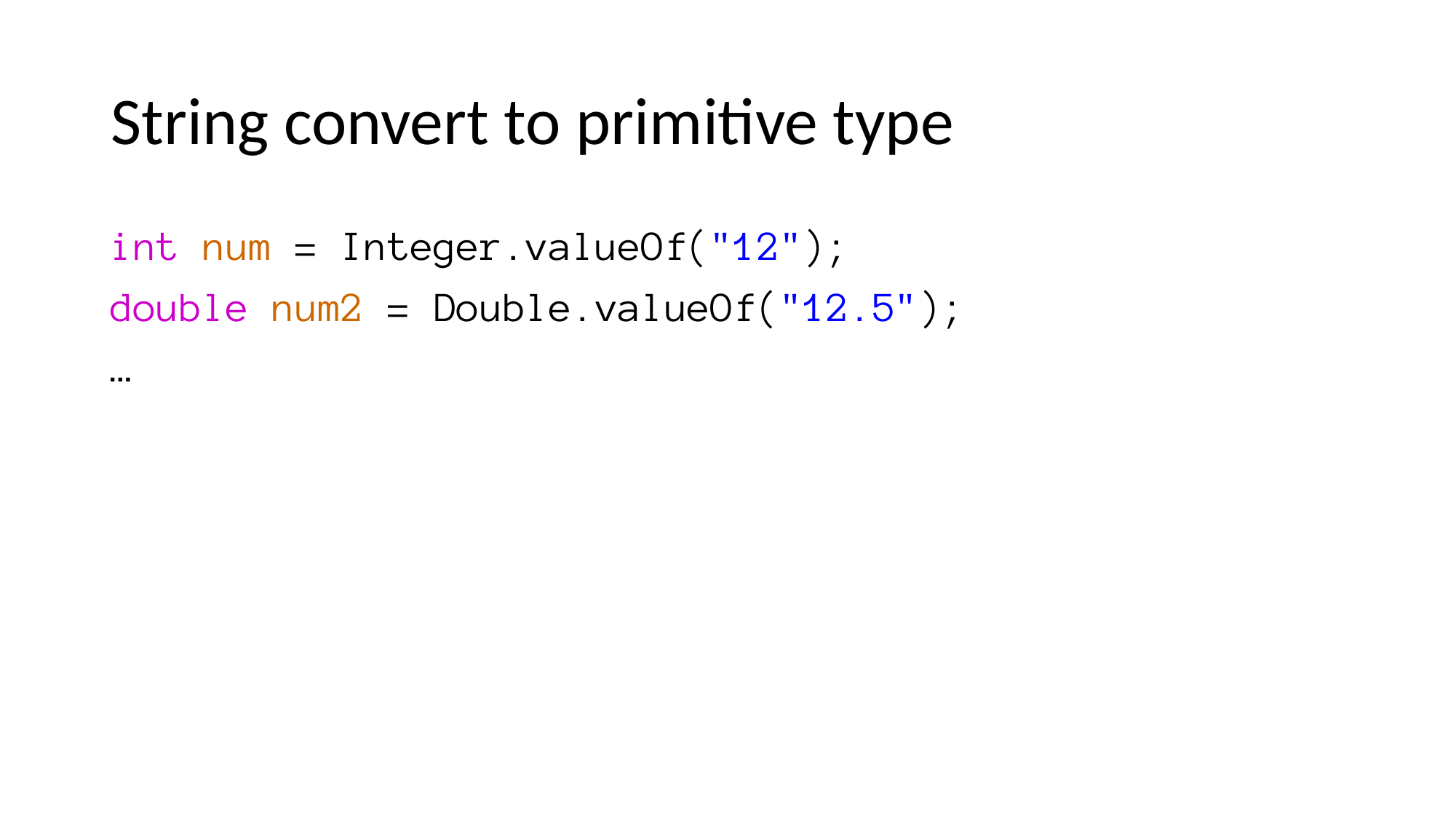

# String convert to primitive type
int num = Integer.valueOf("12");
double num2 = Double.valueOf("12.5");
…